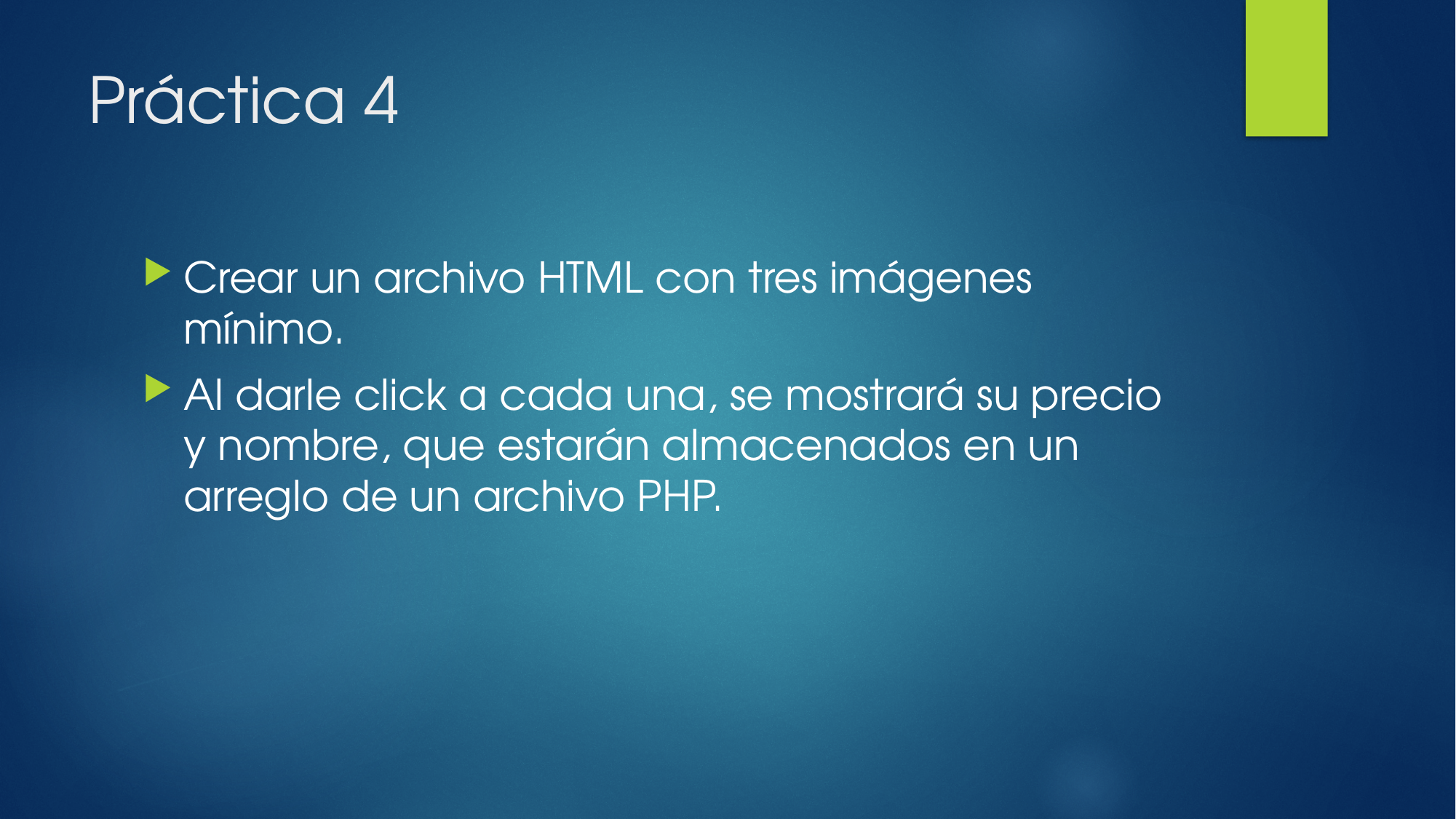

# Práctica 4
Crear un archivo HTML con tres imágenes mínimo.
Al darle click a cada una, se mostrará su precio y nombre, que estarán almacenados en un arreglo de un archivo PHP.